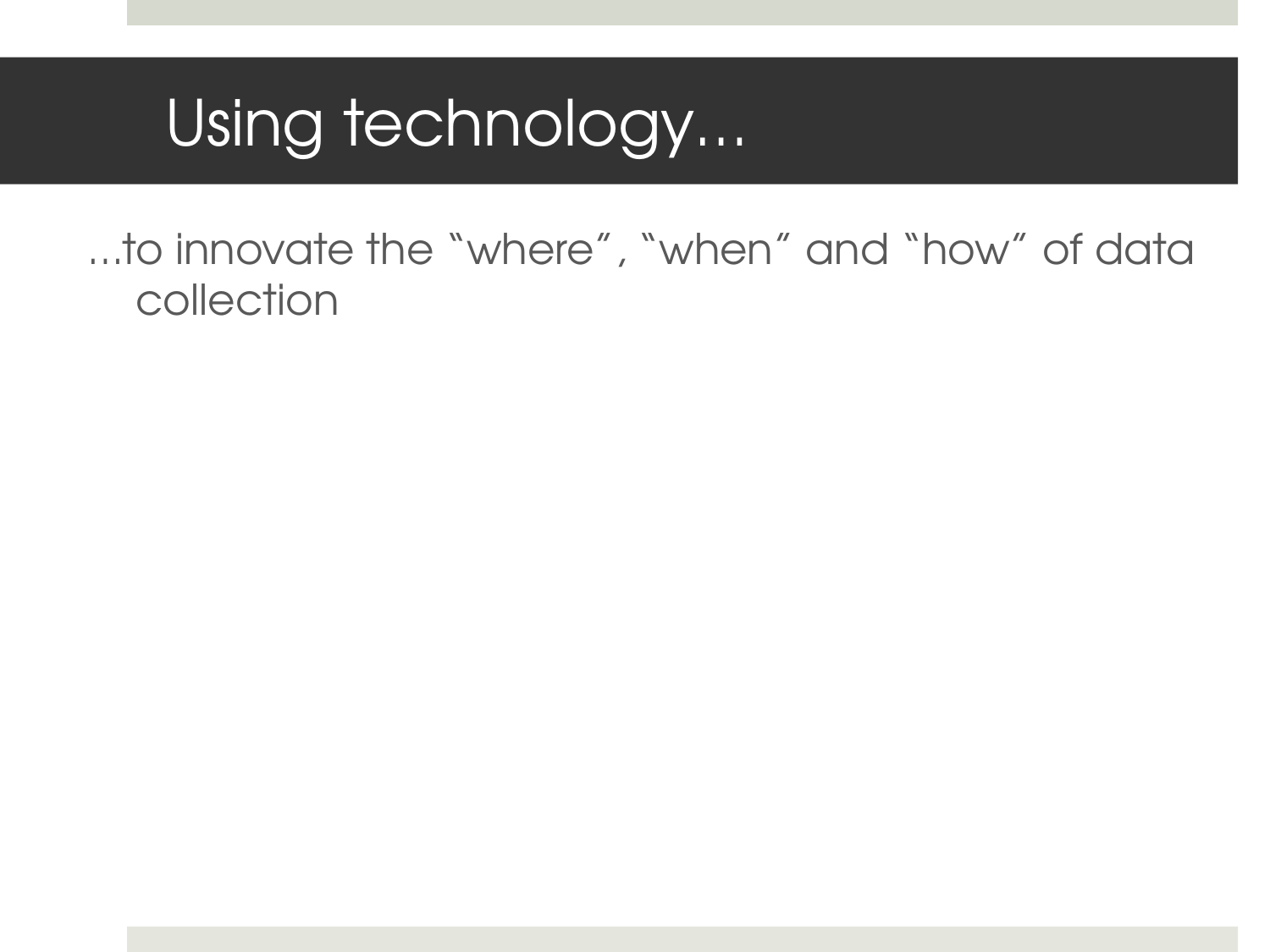

# Using technology…
…to innovate the “where”, “when” and “how” of data collection